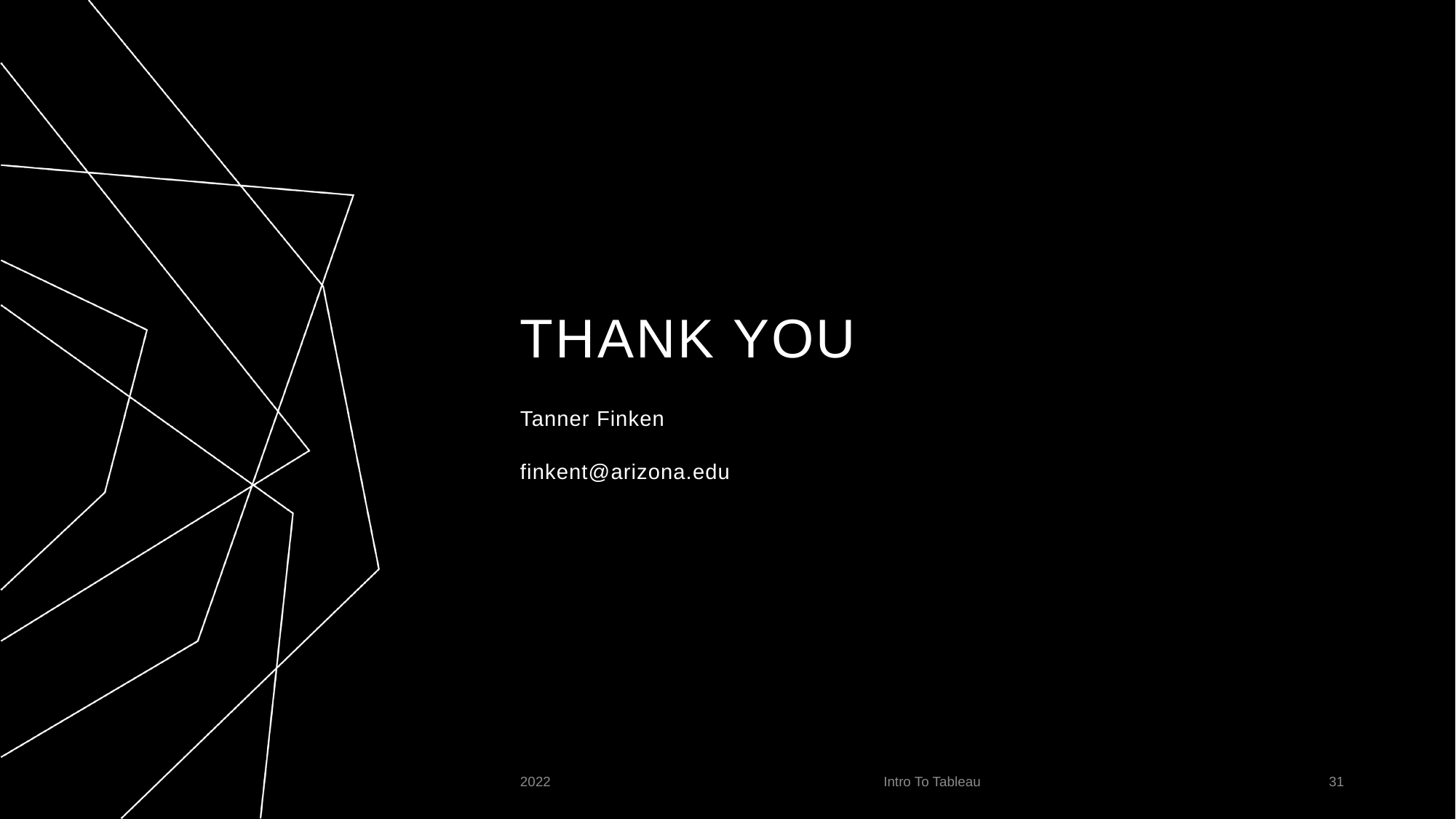

# THANK YOU
Tanner Finken
finkent@arizona.edu
2022
Intro To Tableau
31